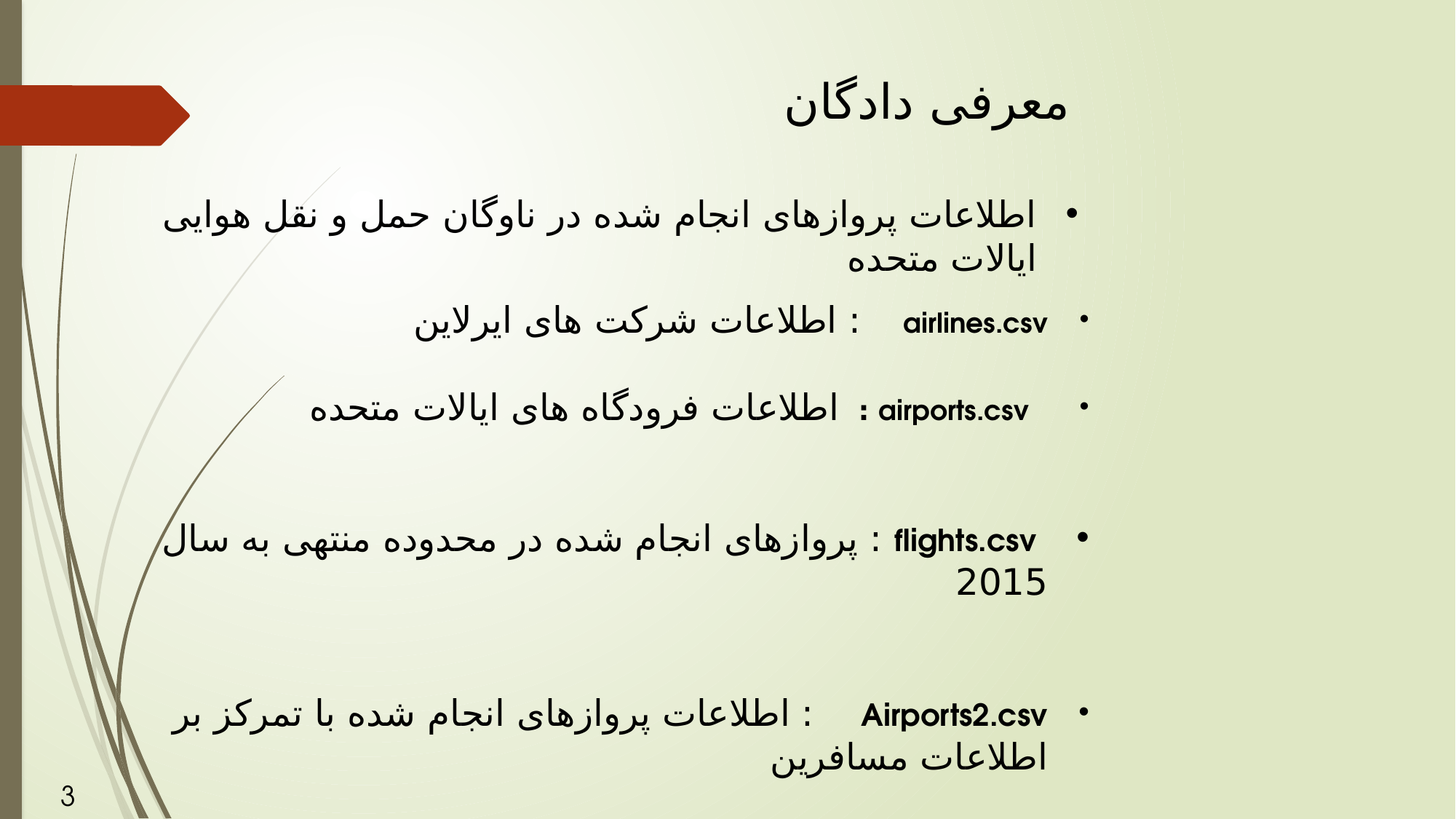

معرفی دادگان
اطلاعات پروازهای انجام شده در ناوگان حمل و نقل هوایی ایالات متحده
airlines.csv    : اطلاعات شرکت های ایرلاین

  airports.csv :  اطلاعات فرودگاه های ایالات متحده

 flights.csv : پروازهای انجام شده در محدوده منتهی به سال 2015

Airports2.csv    : اطلاعات پروازهای انجام شده با تمرکز بر اطلاعات مسافرین

3